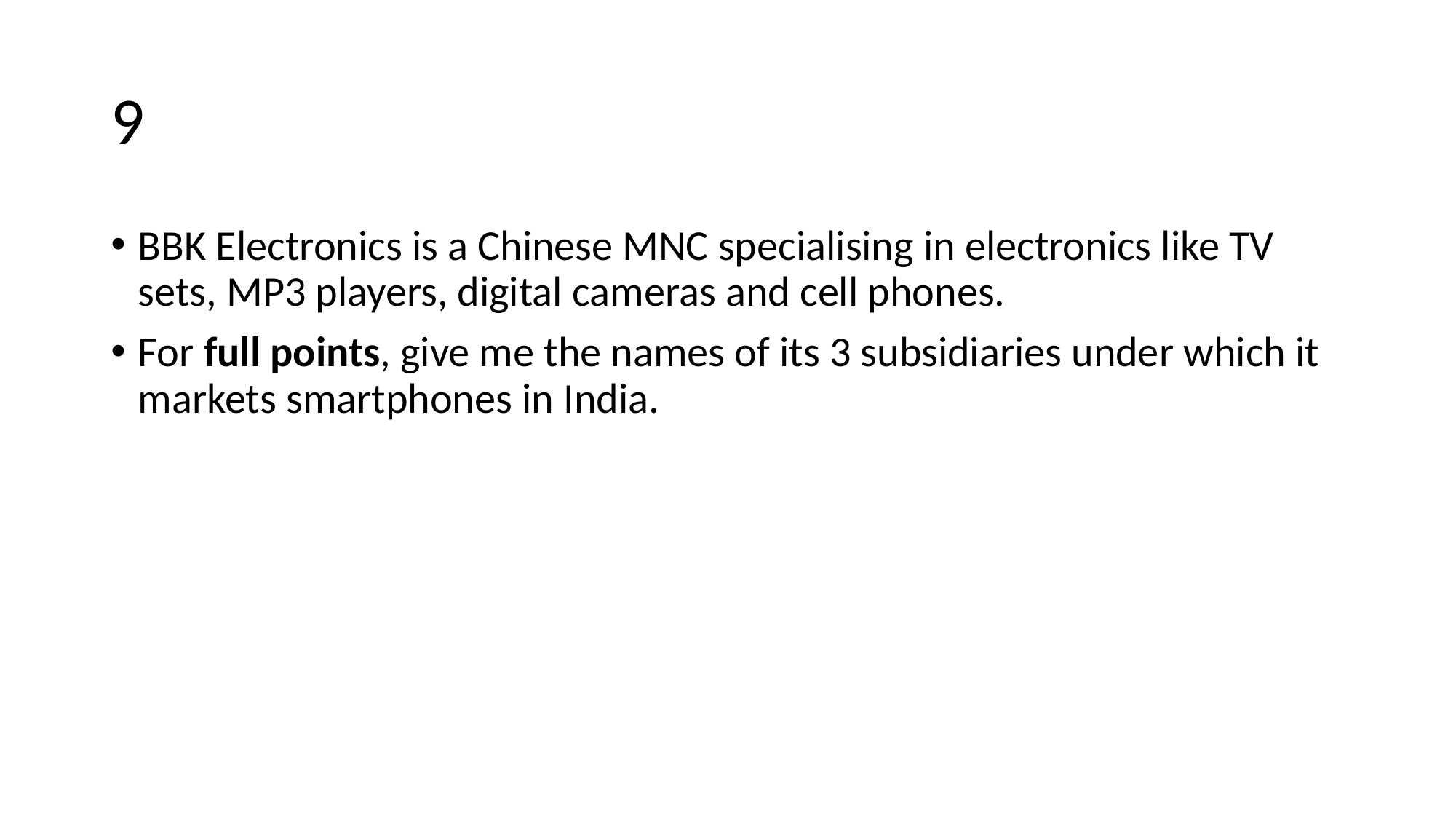

# 9
BBK Electronics is a Chinese MNC specialising in electronics like TV sets, MP3 players, digital cameras and cell phones.
For full points, give me the names of its 3 subsidiaries under which it markets smartphones in India.